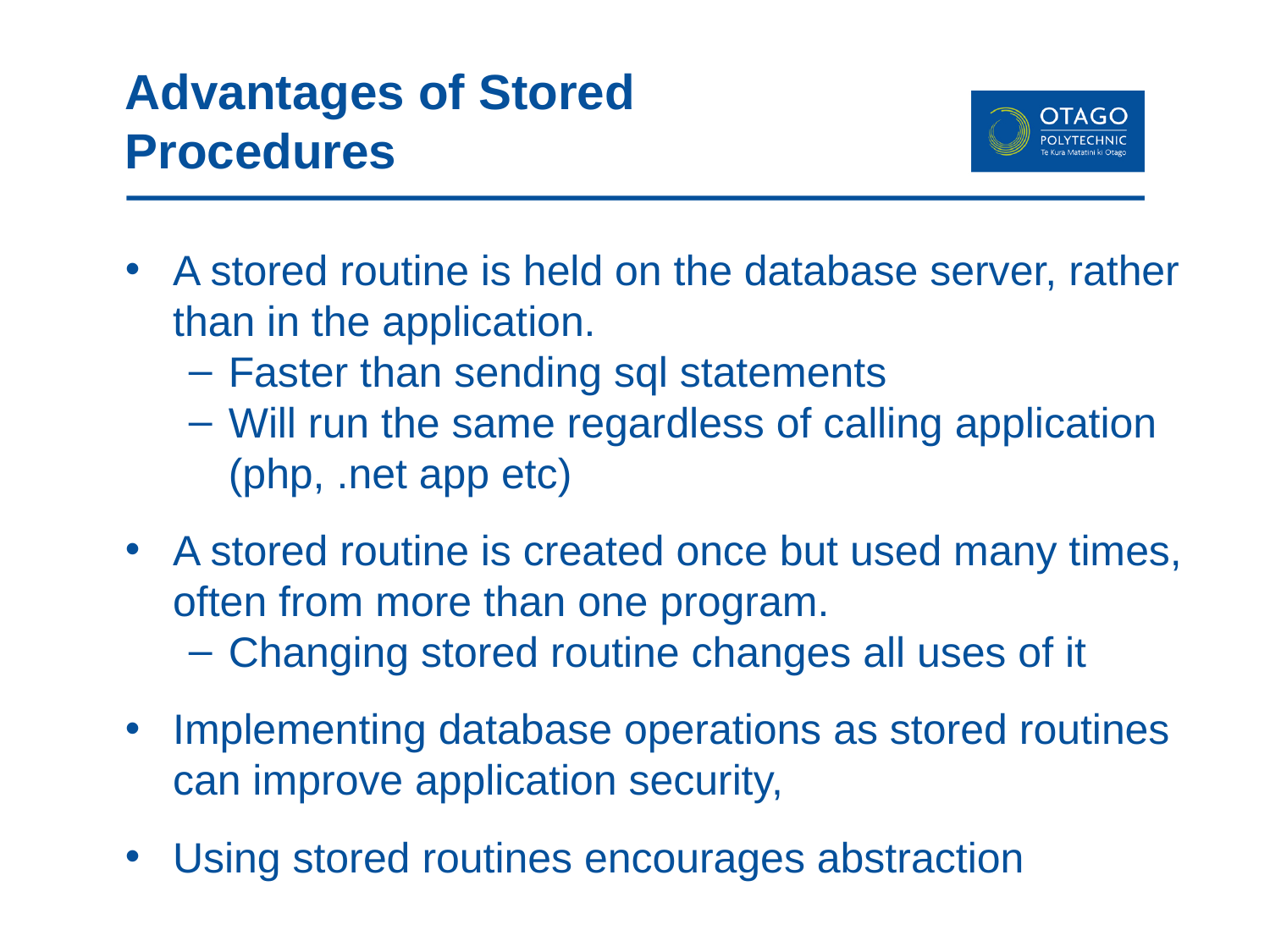

# Advantages of Stored Procedures
A stored routine is held on the database server, rather than in the application.
Faster than sending sql statements
Will run the same regardless of calling application (php, .net app etc)
A stored routine is created once but used many times, often from more than one program.
Changing stored routine changes all uses of it
Implementing database operations as stored routines can improve application security,
Using stored routines encourages abstraction
3